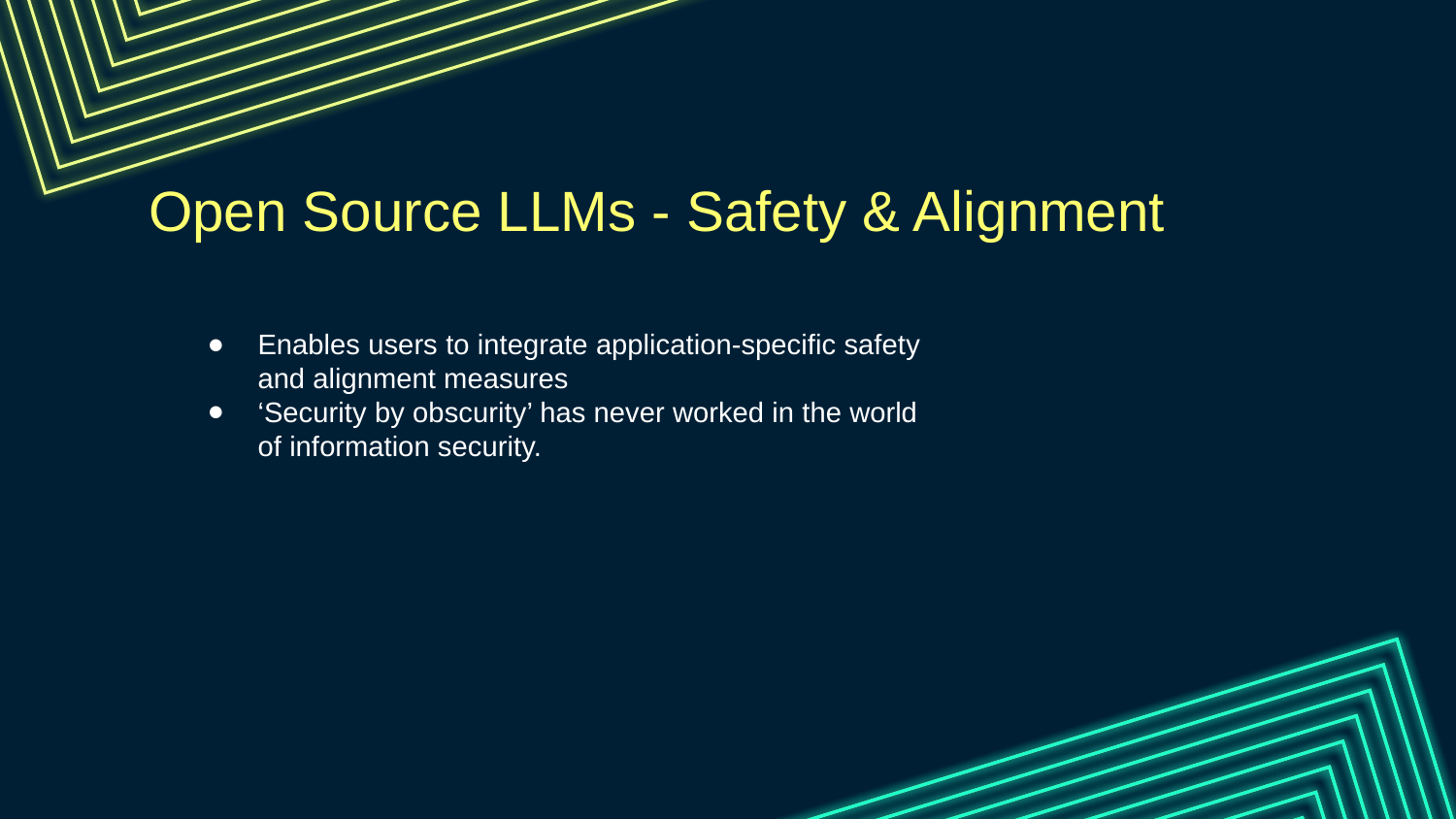

# Open Source LLMs - Safety & Alignment
Enables users to integrate application-specific safety and alignment measures
‘Security by obscurity’ has never worked in the world of information security.